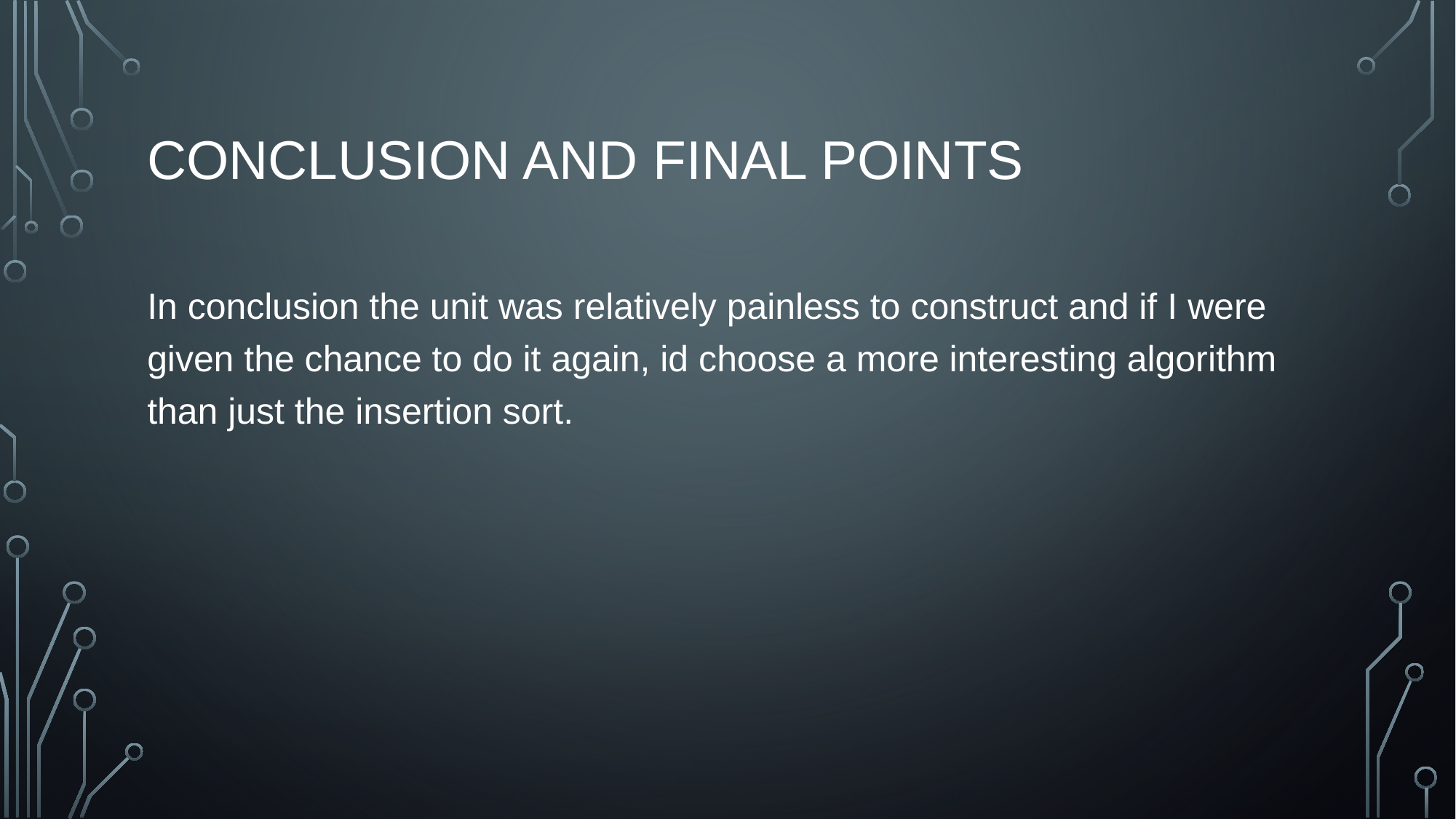

# Conclusion and final points
In conclusion the unit was relatively painless to construct and if I were given the chance to do it again, id choose a more interesting algorithm than just the insertion sort.